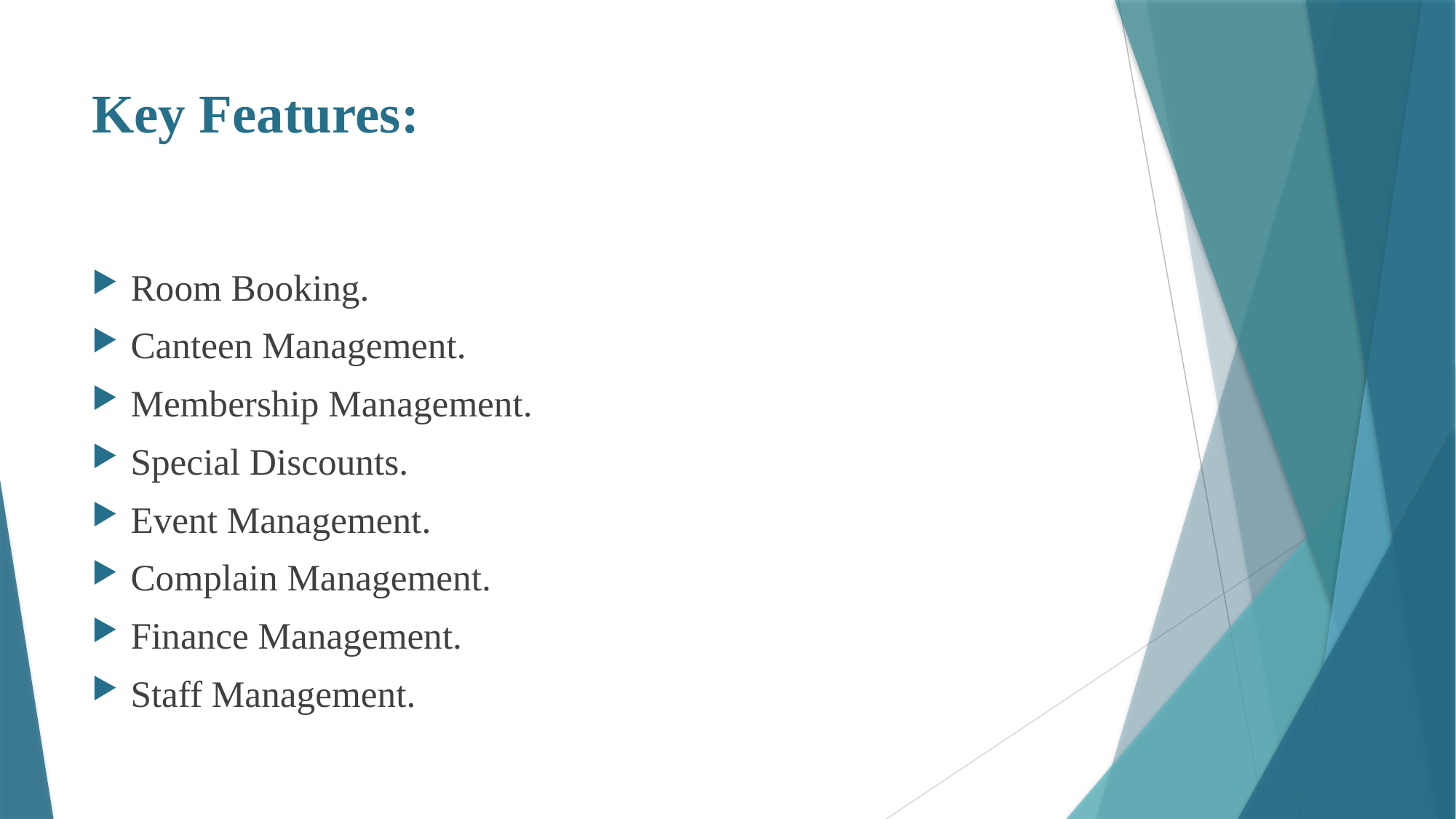

# Key Features:
Room Booking.
Canteen Management.
Membership Management.
Special Discounts.
Event Management.
Complain Management.
Finance Management.
Staff Management.